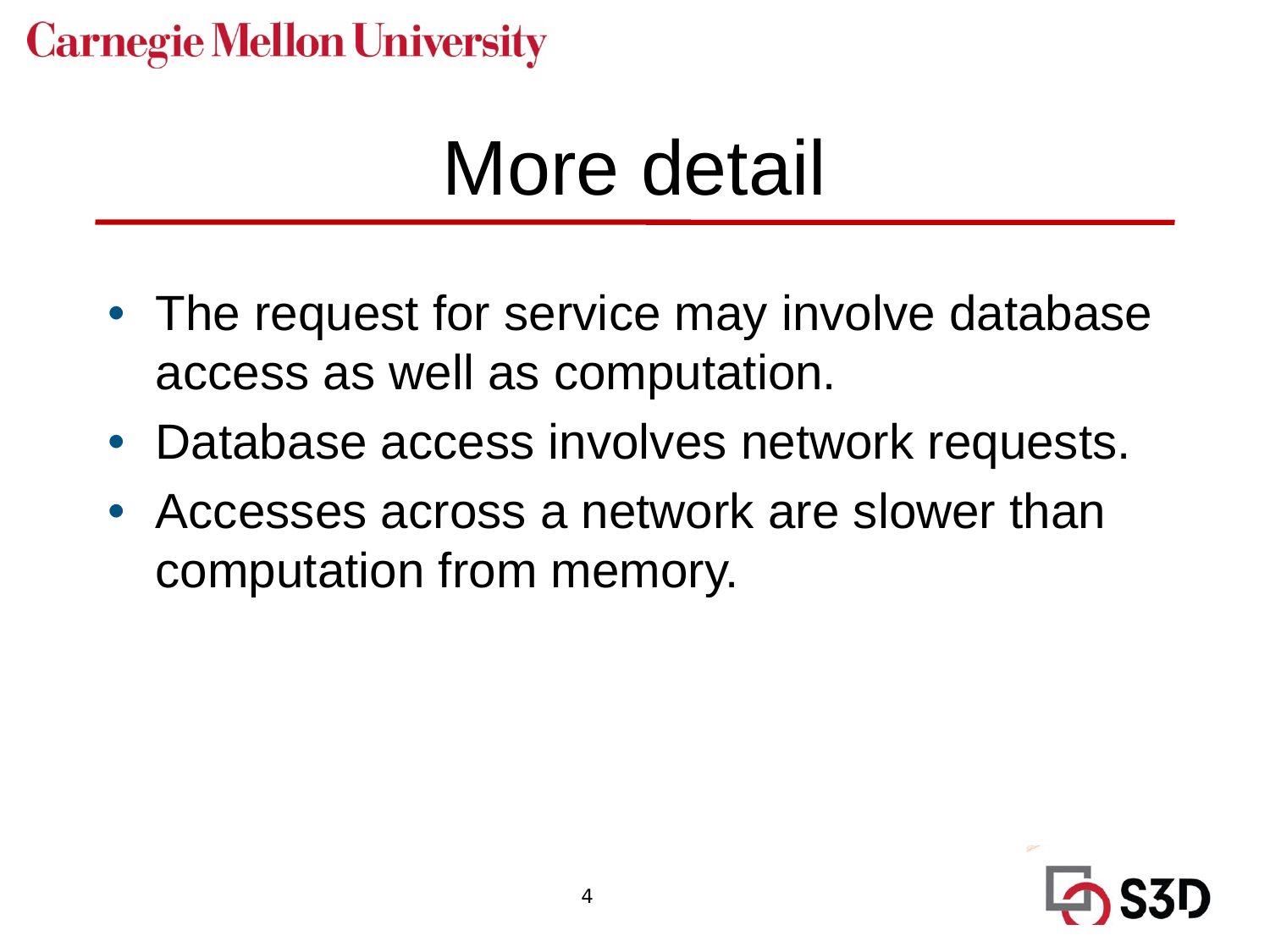

# More detail
The request for service may involve database access as well as computation.
Database access involves network requests.
Accesses across a network are slower than computation from memory.